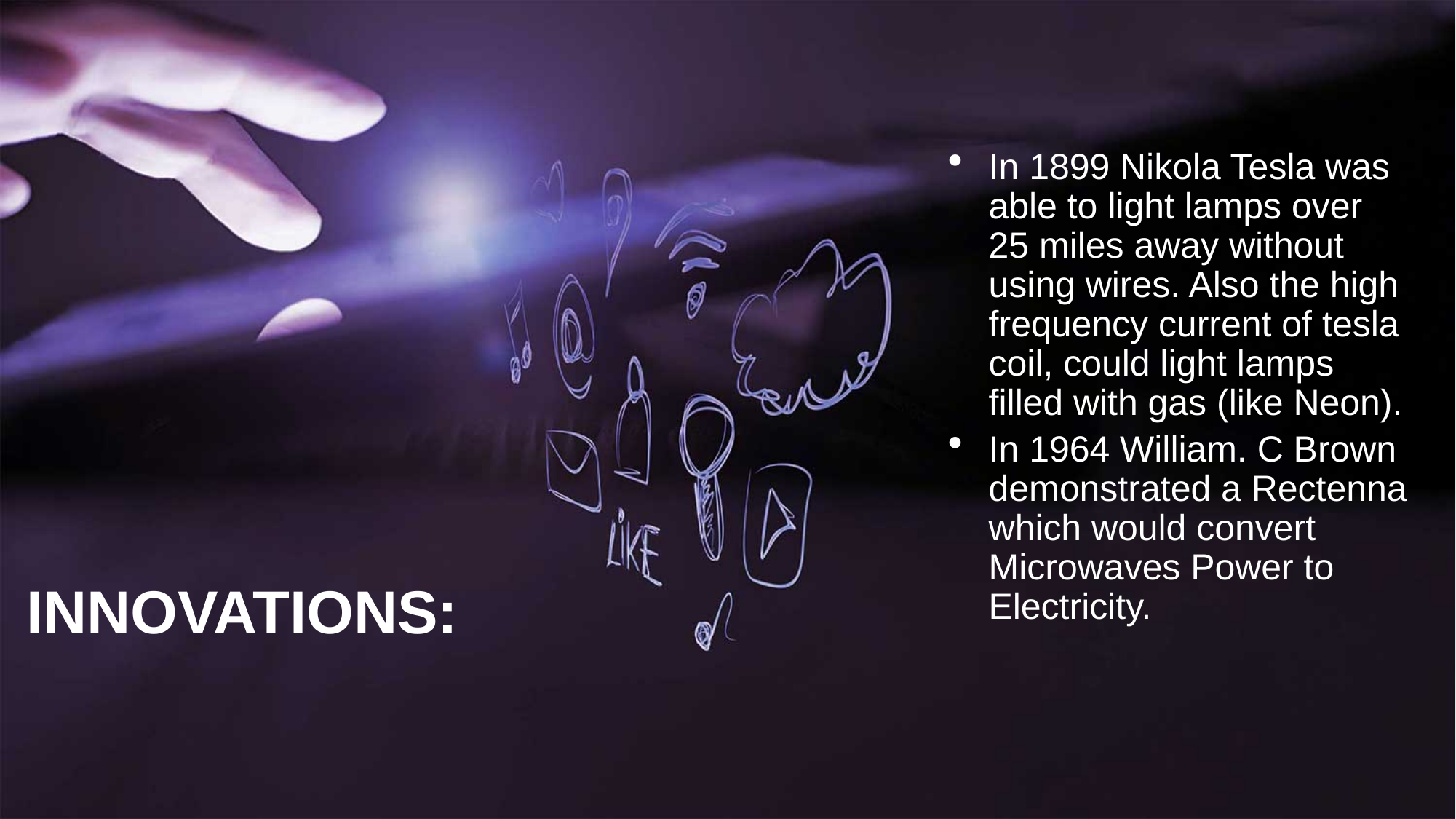

In 1899 Nikola Tesla was able to light lamps over 25 miles away without using wires. Also the high frequency current of tesla coil, could light lamps filled with gas (like Neon).
In 1964 William. C Brown demonstrated a Rectenna which would convert Microwaves Power to Electricity.

INNOVATIONS: